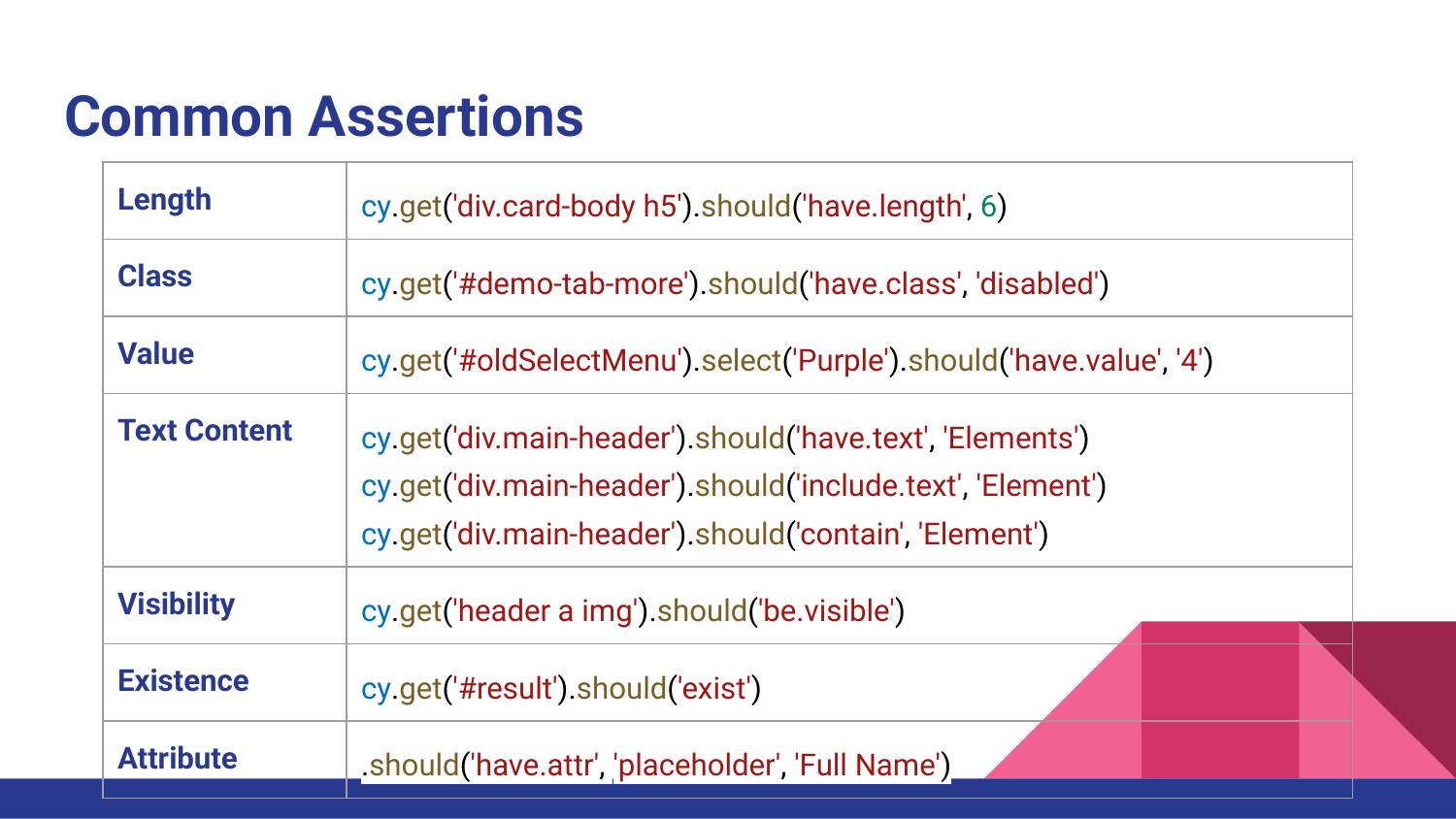

# Common Assertions
| Length | cy.get('div.card-body h5').should('have.length', 6) |
| --- | --- |
| Class | cy.get('#demo-tab-more').should('have.class', 'disabled') |
| Value | cy.get('#oldSelectMenu').select('Purple').should('have.value', '4') |
| Text Content | cy.get('div.main-header').should('have.text', 'Elements') cy.get('div.main-header').should('include.text', 'Element') cy.get('div.main-header').should('contain', 'Element') |
| Visibility | cy.get('header a img').should('be.visible') |
| Existence | cy.get('#result').should('exist') |
| Attribute | .should('have.attr', 'placeholder', 'Full Name') |